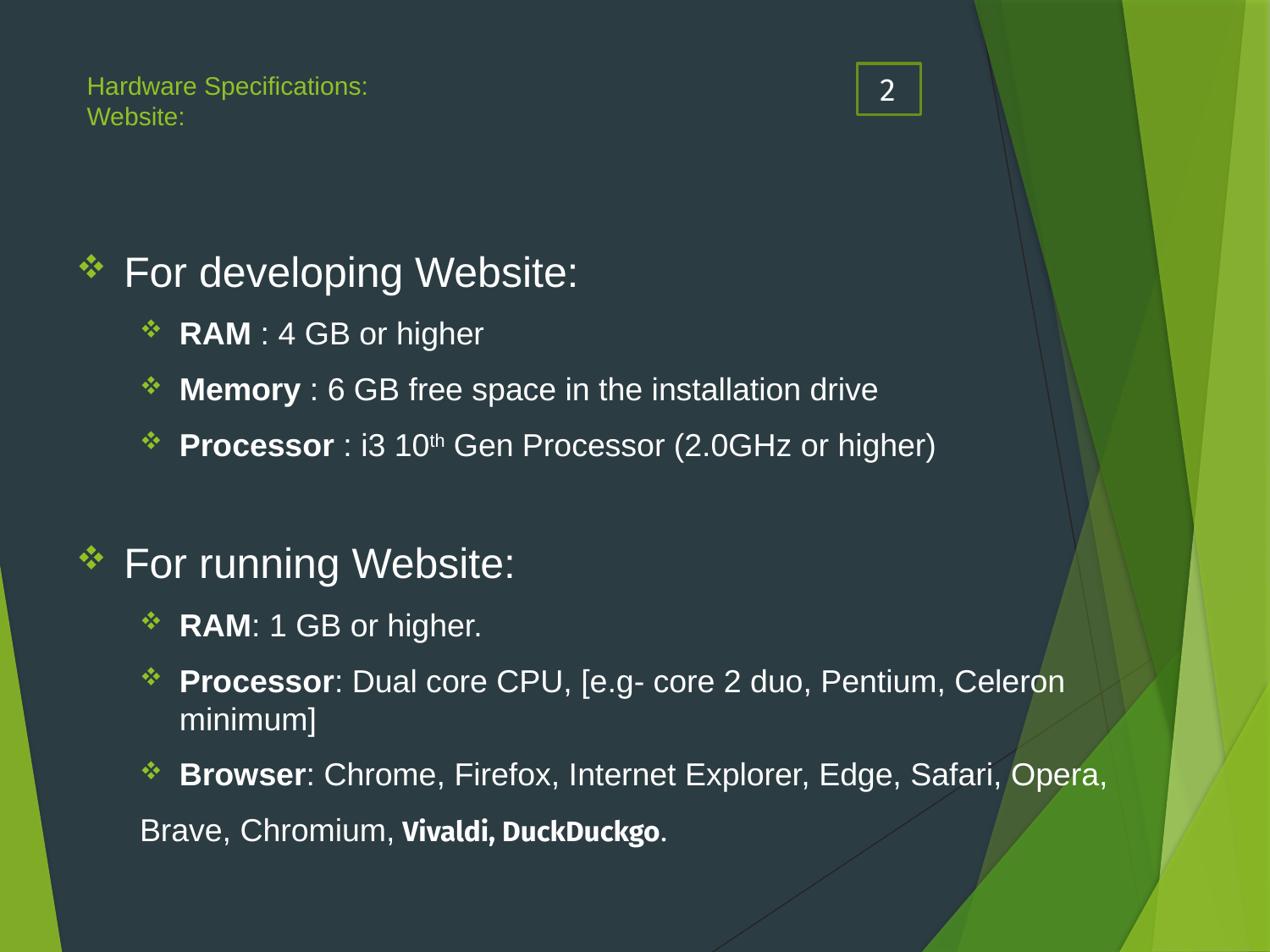

# Hardware Specifications: Website:

2
For developing Website:
RAM : 4 GB or higher
Memory : 6 GB free space in the installation drive
Processor : i3 10th Gen Processor (2.0GHz or higher)

For running Website:
RAM: 1 GB or higher.
Processor: Dual core CPU, [e.g- core 2 duo, Pentium, Celeron minimum]
Browser: Chrome, Firefox, Internet Explorer, Edge, Safari, Opera,
Brave, Chromium, Vivaldi, DuckDuckgo.